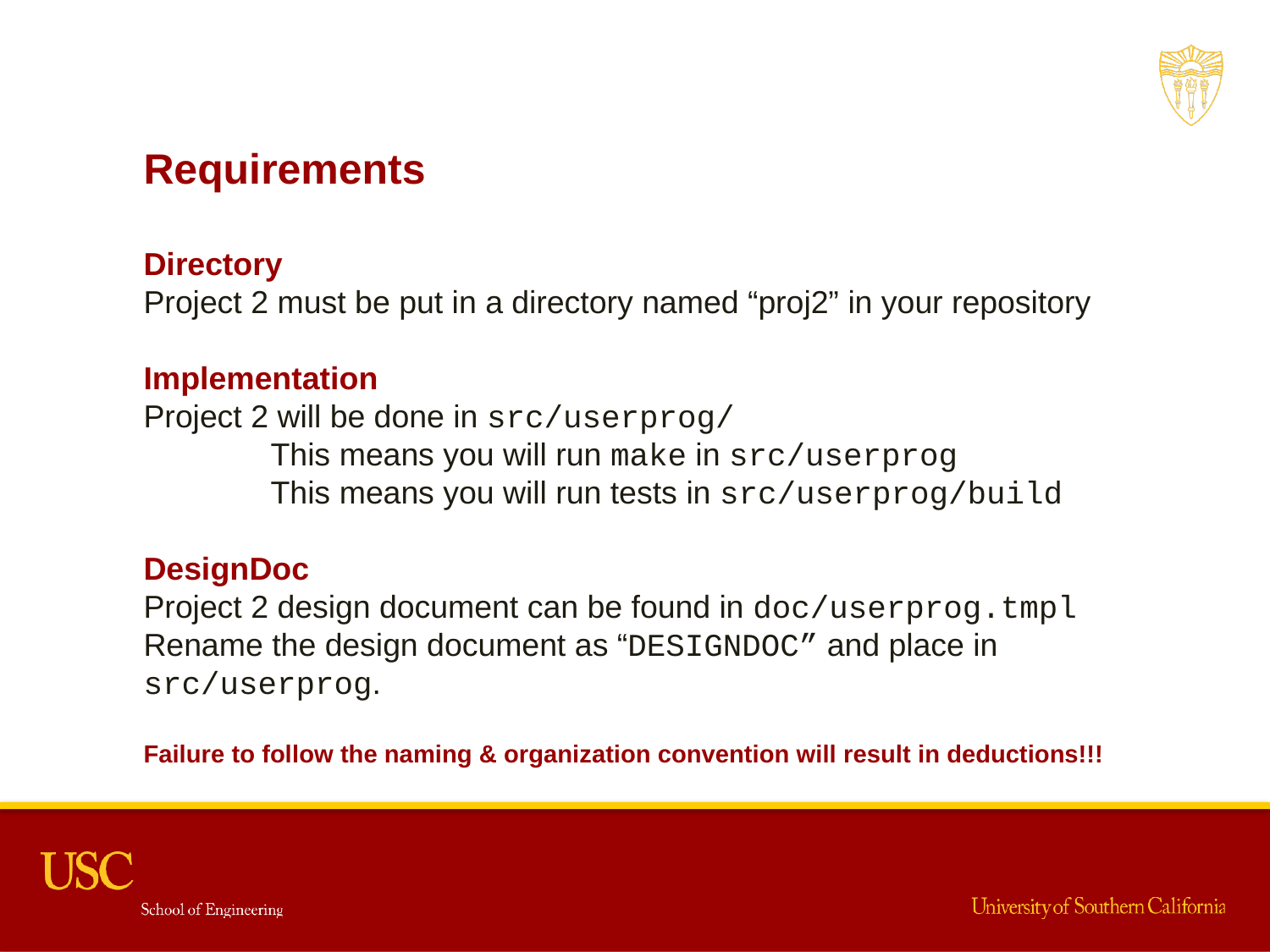

Requirements

Directory
Project 2 must be put in a directory named “proj2” in your repository

Implementation
Project 2 will be done in src/userprog/
	This means you will run make in src/userprog
	This means you will run tests in src/userprog/build

DesignDoc
Project 2 design document can be found in doc/userprog.tmpl
Rename the design document as “DESIGNDOC” and place in src/userprog.

Failure to follow the naming & organization convention will result in deductions!!!